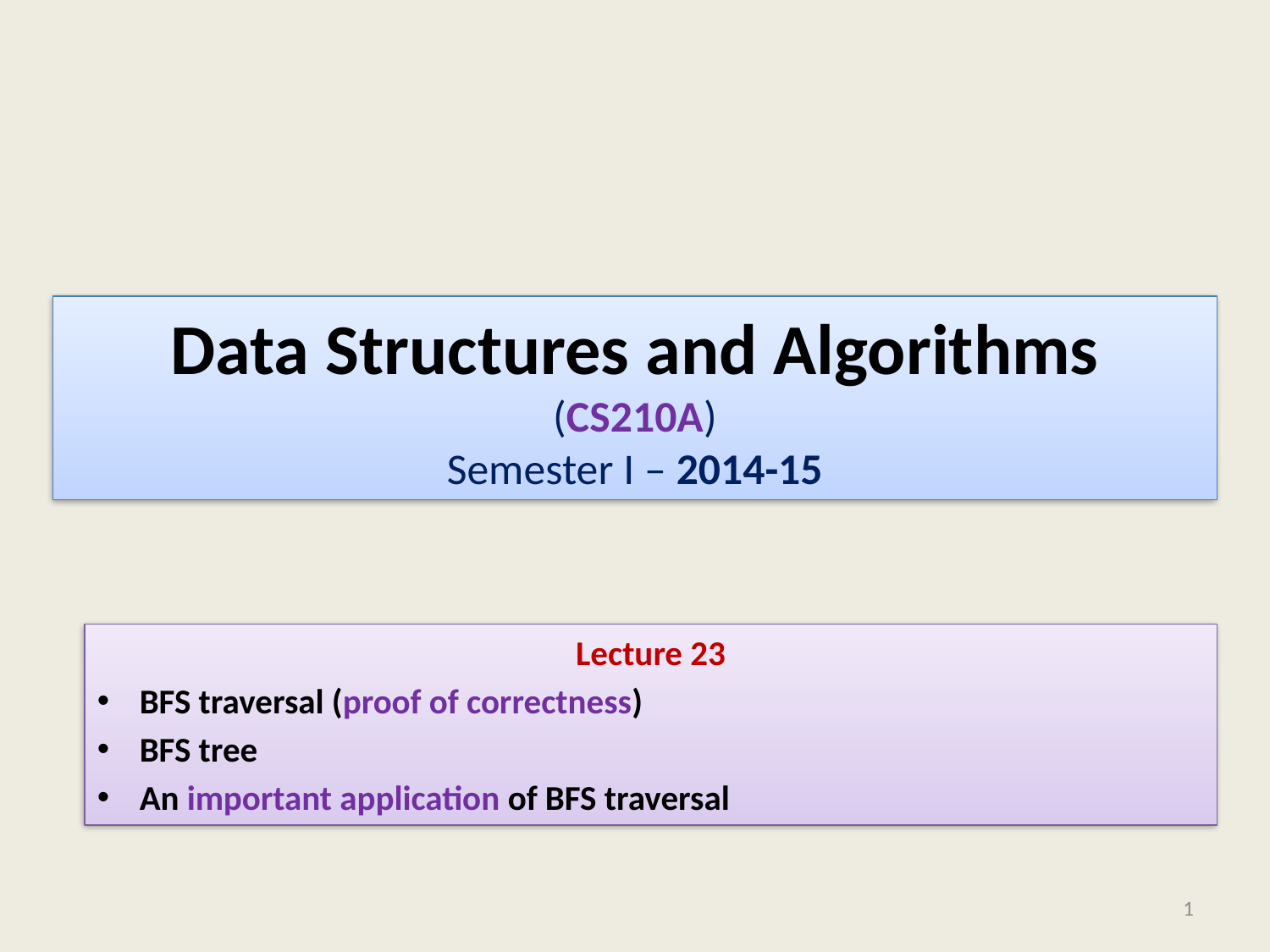

# Data Structures and Algorithms (CS210A) Semester I – 2014-15
Lecture 23
BFS traversal (proof of correctness)
BFS tree
An important application of BFS traversal
1